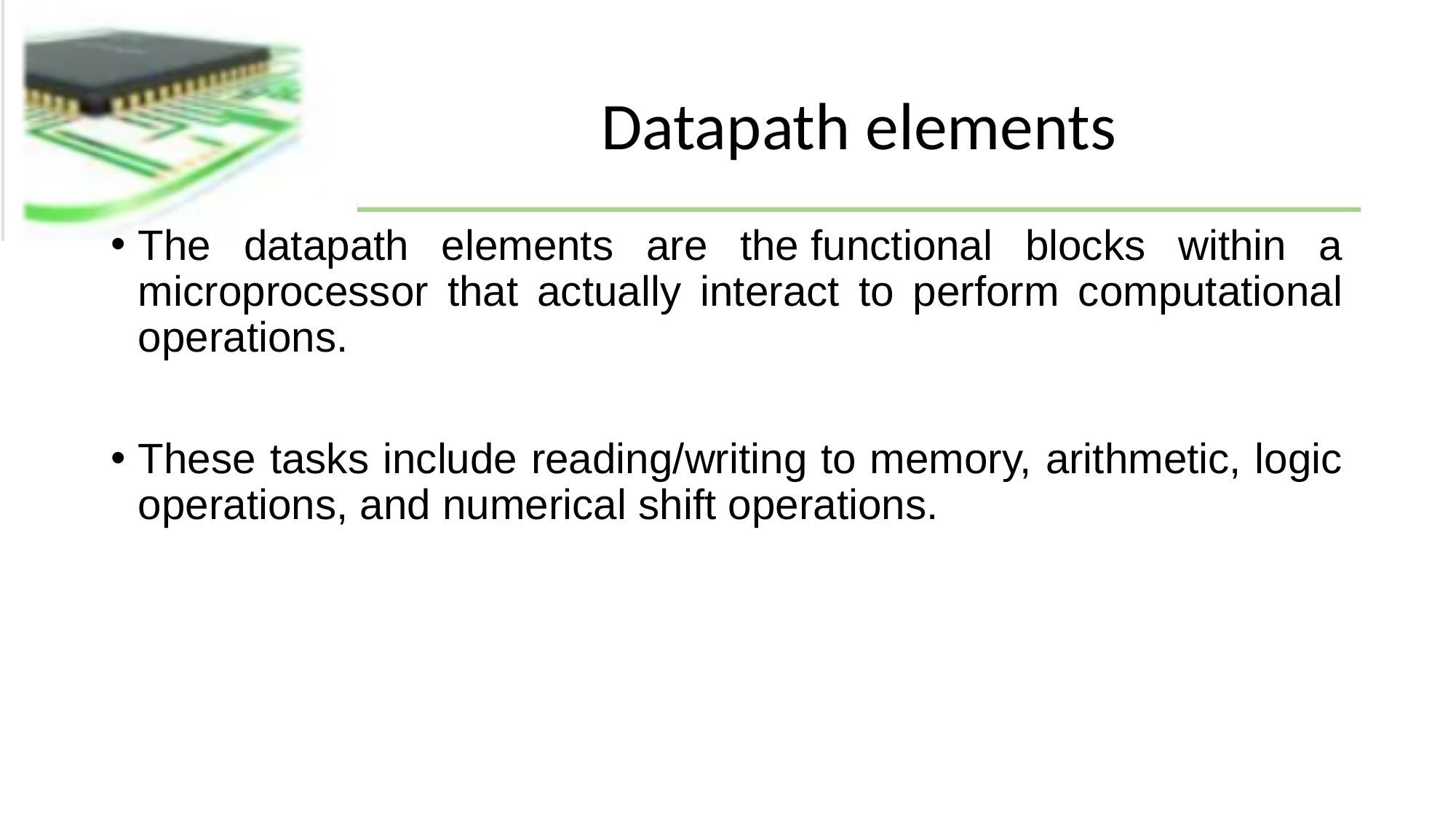

# Datapath elements
The datapath elements are the functional blocks within a microprocessor that actually interact to perform computational operations.

These tasks include reading/writing to memory, arithmetic, logic operations, and numerical shift operations.